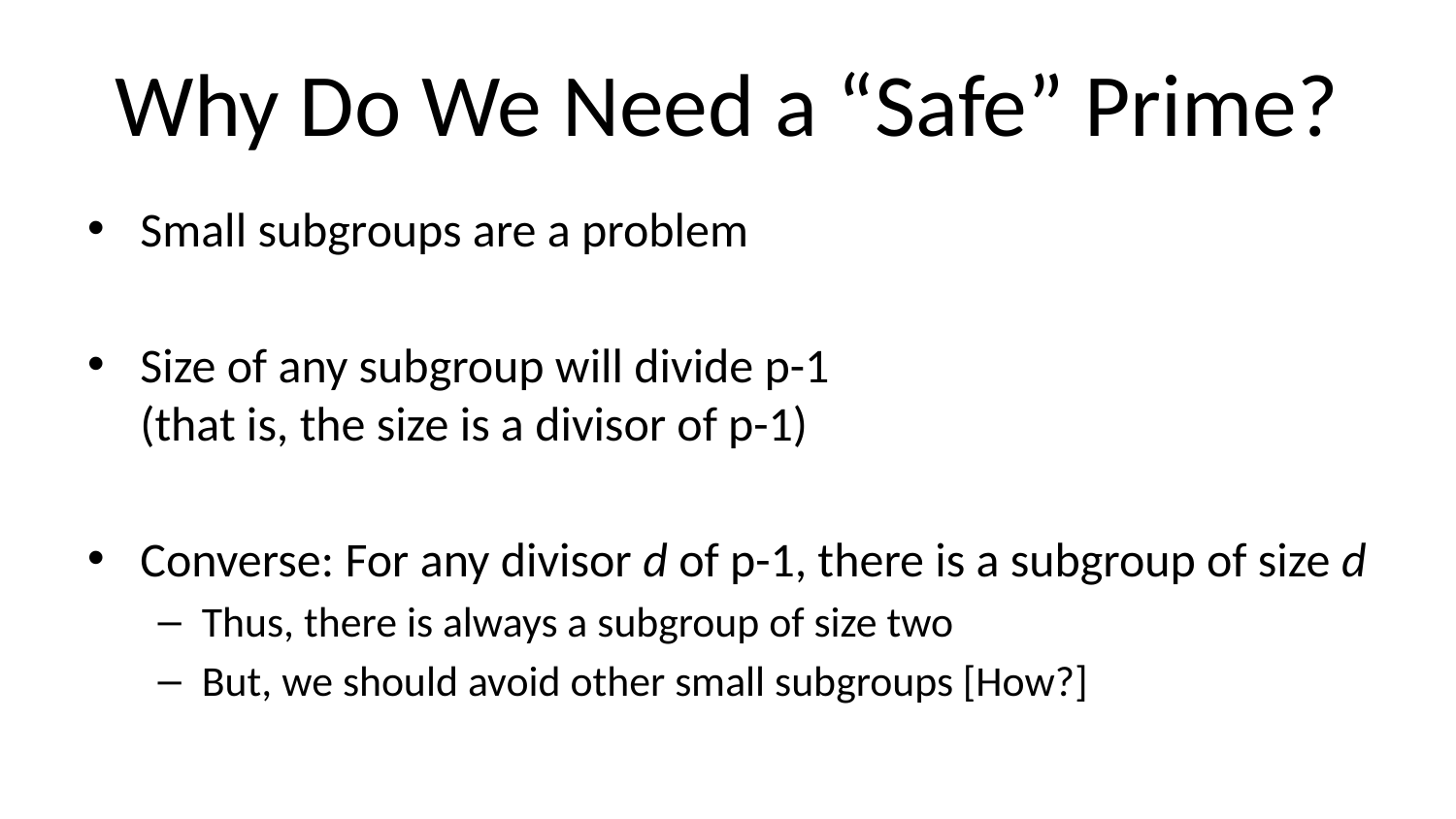

# Why Do We Need a “Safe” Prime?
Small subgroups are a problem

Size of any subgroup will divide p-1
(that is, the size is a divisor of p-1)

Converse: For any divisor d of p-1, there is a subgroup of size d
Thus, there is always a subgroup of size two
But, we should avoid other small subgroups [How?]